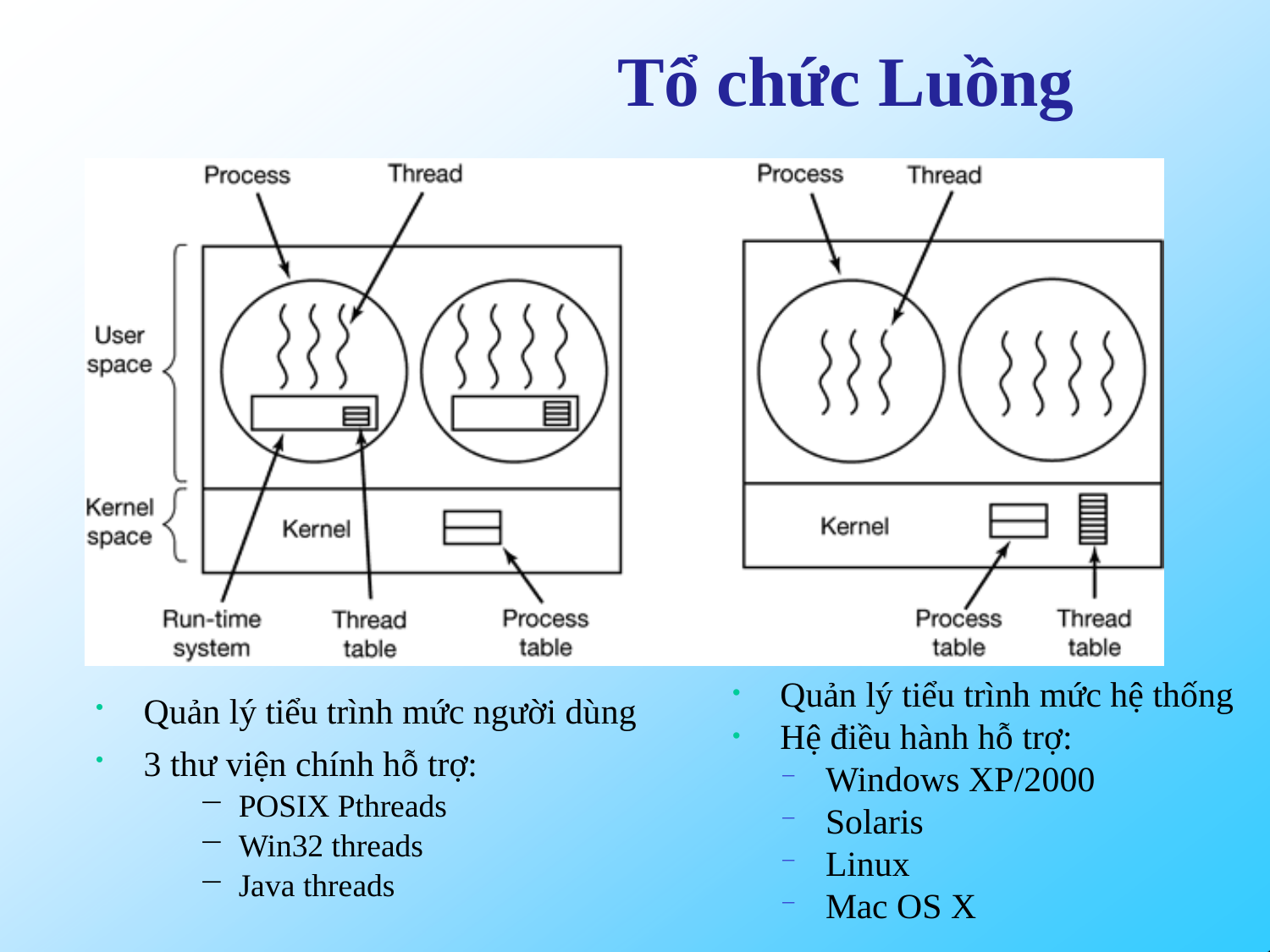

# Tổ chức Luồng

Quản lý tiểu trình mức hệ thống
Hệ điều hành hỗ trợ:
Quản lý tiểu trình mức người dùng
3 thư viện chính hỗ trợ:
Windows XP/2000
Solaris
Linux
Mac OS X
POSIX Pthreads
Win32 threads
Java threads